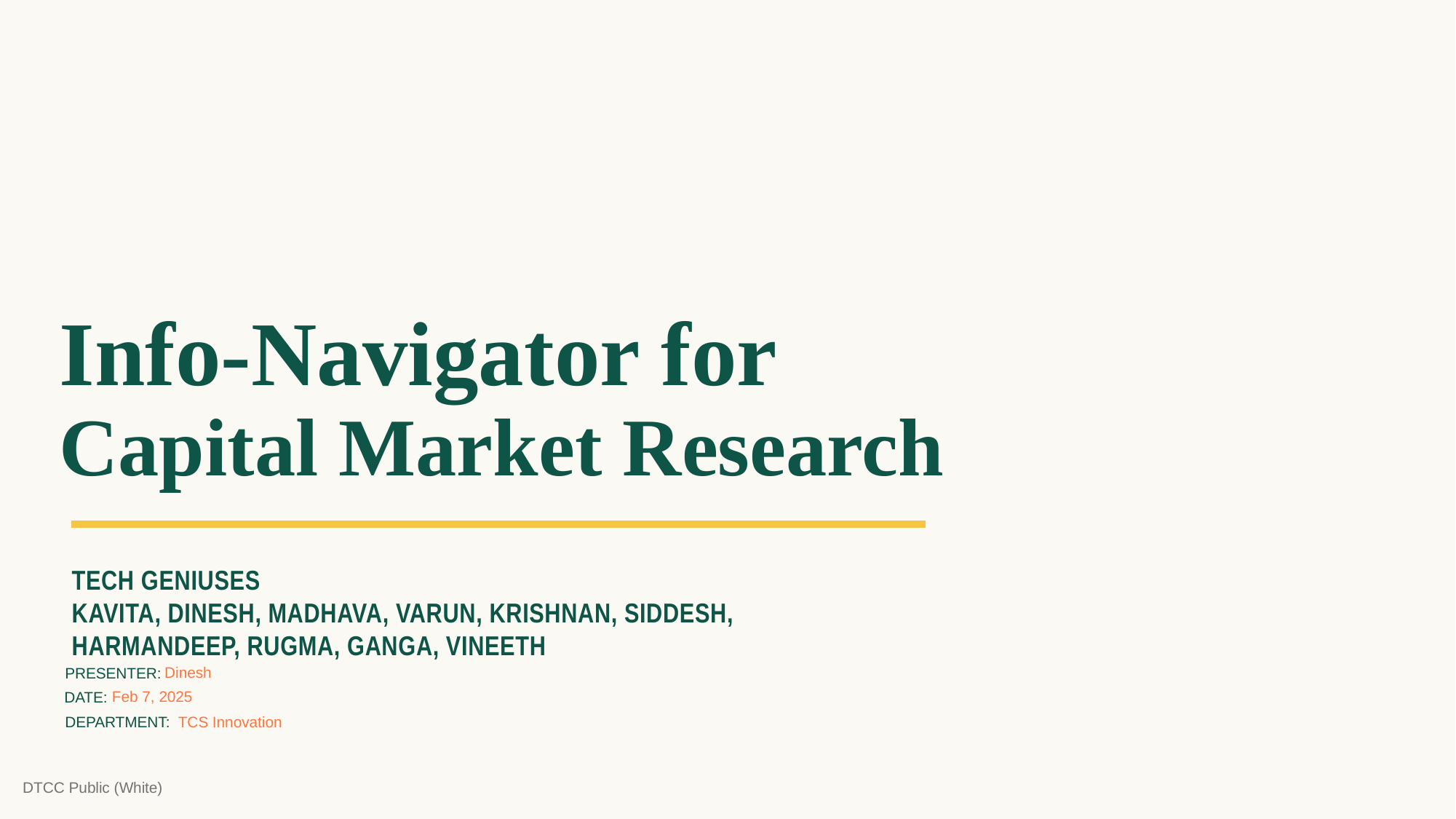

# Info-Navigator for Capital Market Research
Tech geniuses
Kavita, dinesh, Madhava, varun, Krishnan, siddesh, Harmandeep, rugma, ganga, vineeth
Dinesh
PRESENTER:
DATE:
Feb 7, 2025
DEPARTMENT:
TCS Innovation